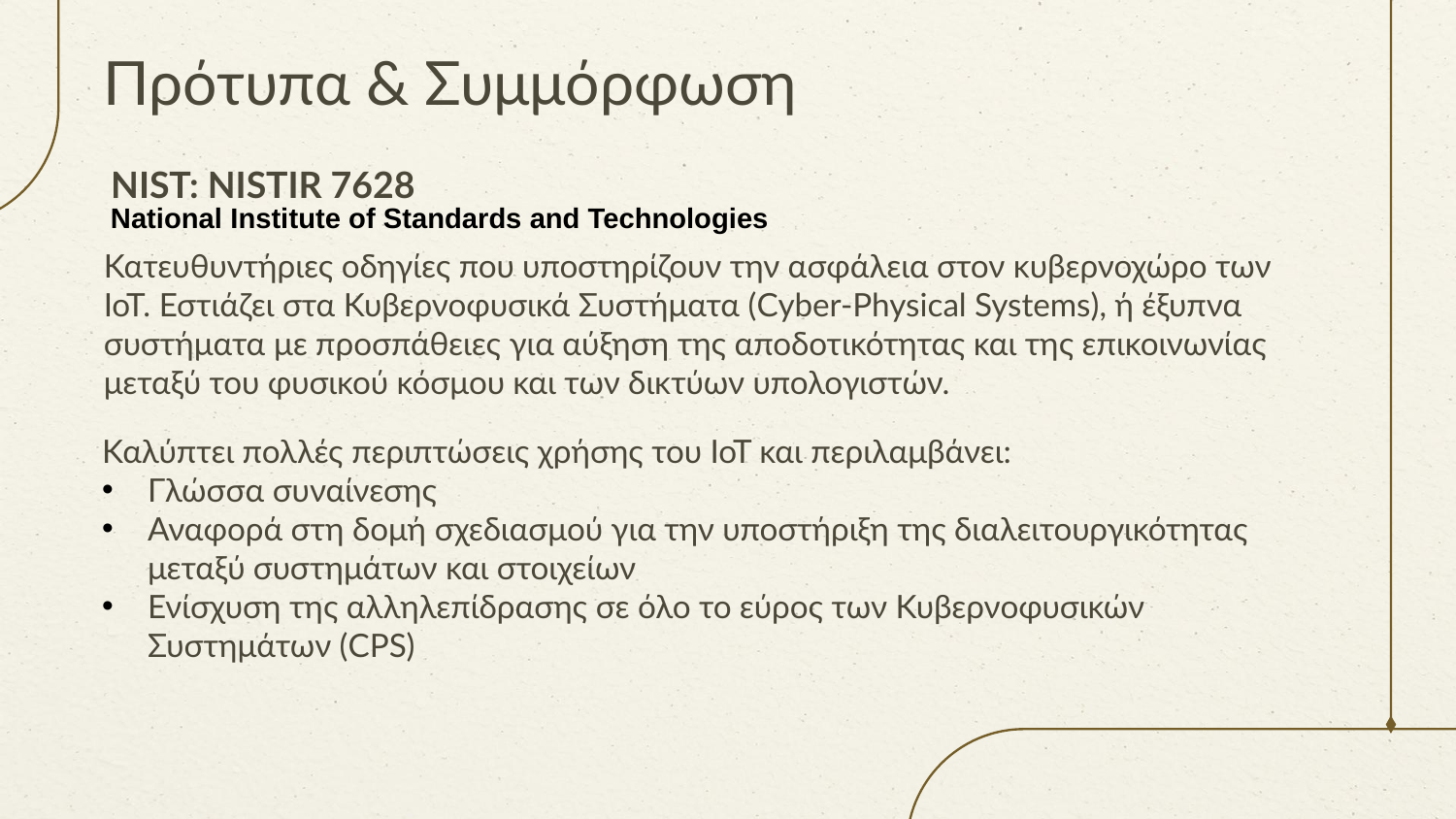

# Πρότυπα & Συμμόρφωση
NIST: NISTIR 7628

National Institute of Standards and Technologies
Κατευθυντήριες οδηγίες που υποστηρίζουν την ασφάλεια στον κυβερνοχώρο των IoT. Εστιάζει στα Κυβερνοφυσικά Συστήματα (Cyber-Physical Systems), ή έξυπνα συστήματα με προσπάθειες για αύξηση της αποδοτικότητας και της επικοινωνίας μεταξύ του φυσικού κόσμου και των δικτύων υπολογιστών.

Καλύπτει πολλές περιπτώσεις χρήσης του IoT και περιλαμβάνει:
Γλώσσα συναίνεσης
Αναφορά στη δομή σχεδιασμού για την υποστήριξη της διαλειτουργικότητας μεταξύ συστημάτων και στοιχείων
Ενίσχυση της αλληλεπίδρασης σε όλο το εύρος των Κυβερνοφυσικών Συστημάτων (CPS)